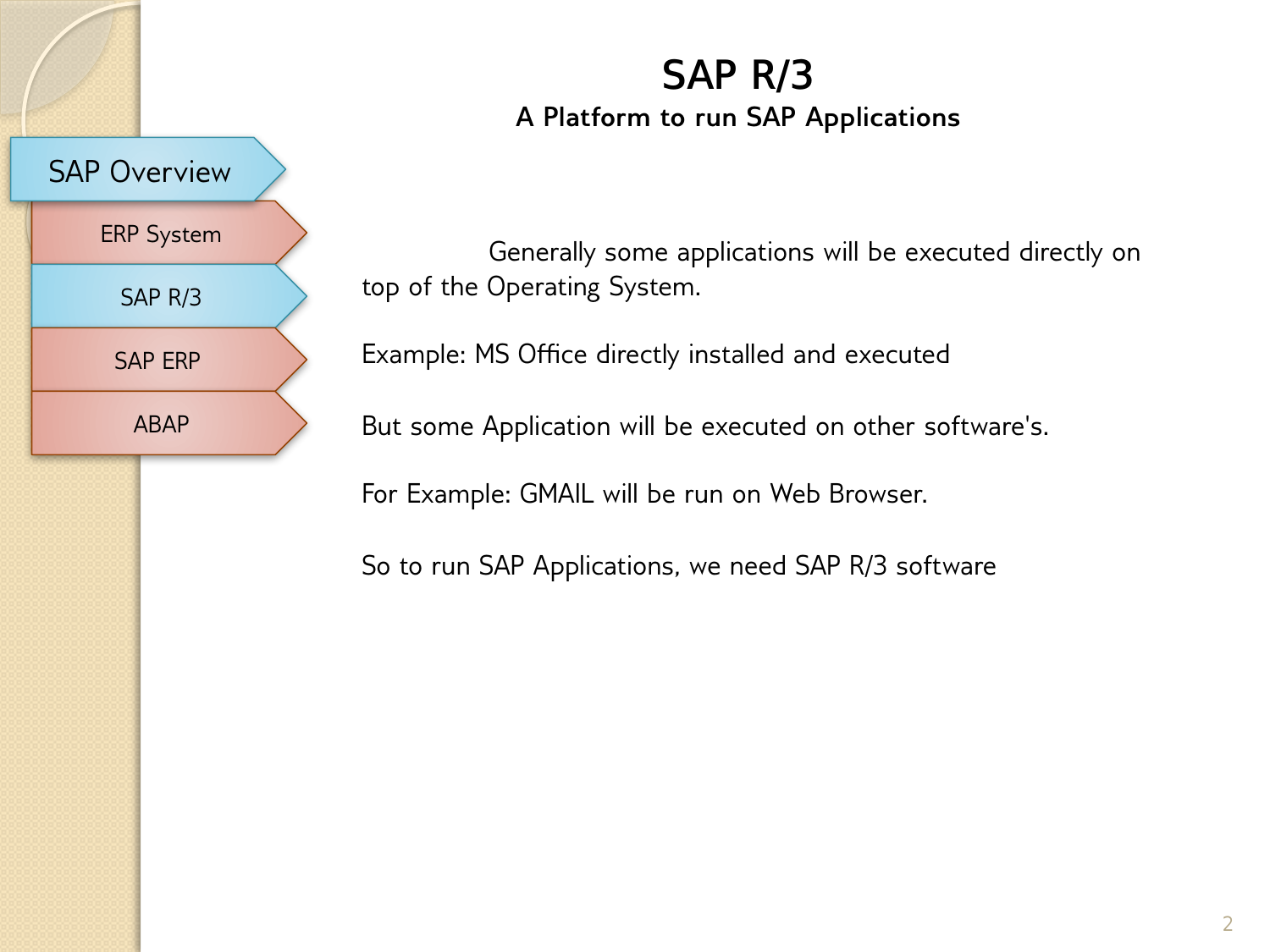

SAP R/3
A Platform to run SAP Applications

SAP Overview
ERP System
 	Generally some applications will be executed directly on top of the Operating System.

Example: MS Office directly installed and executed

But some Application will be executed on other software's.

For Example: GMAIL will be run on Web Browser.

So to run SAP Applications, we need SAP R/3 software

SAP R/3
SAP ERP
ABAP
2